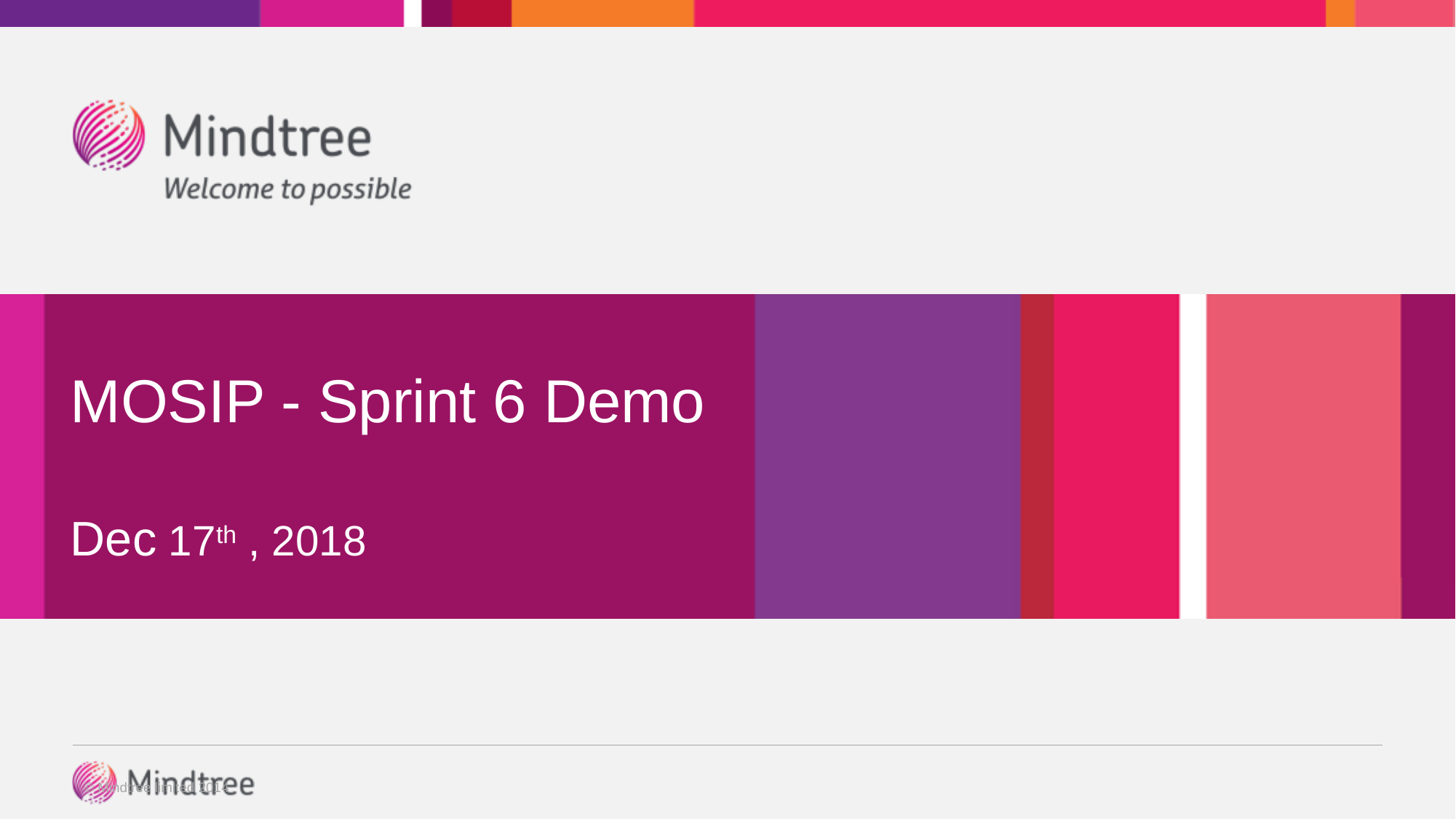

# MOSIP - Sprint 6 Demo Dec 17th , 2018